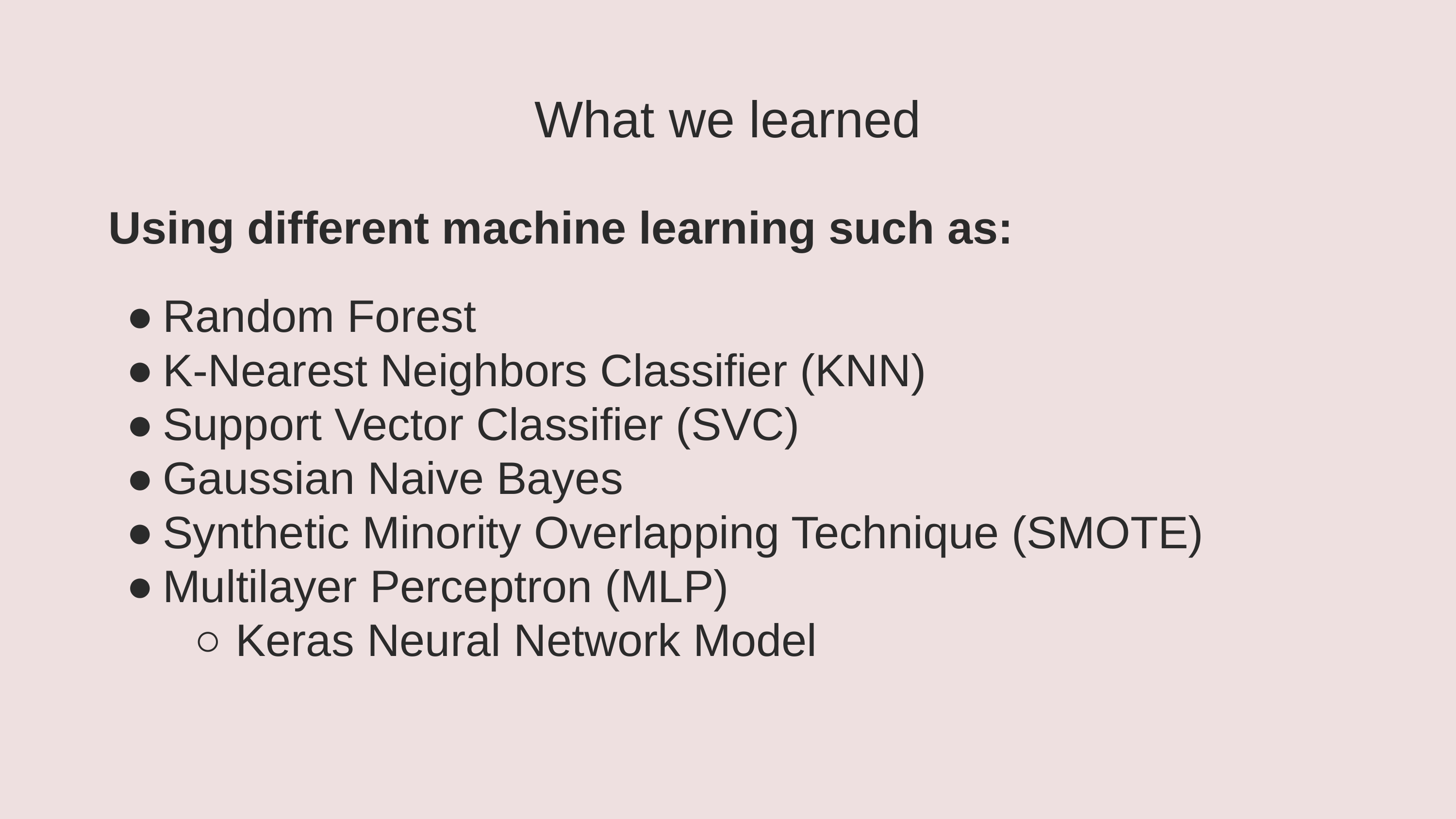

What we learned
Using different machine learning such as:
Random Forest
K-Nearest Neighbors Classifier (KNN)
Support Vector Classifier (SVC)
Gaussian Naive Bayes
Synthetic Minority Overlapping Technique (SMOTE)
Multilayer Perceptron (MLP)
Keras Neural Network Model